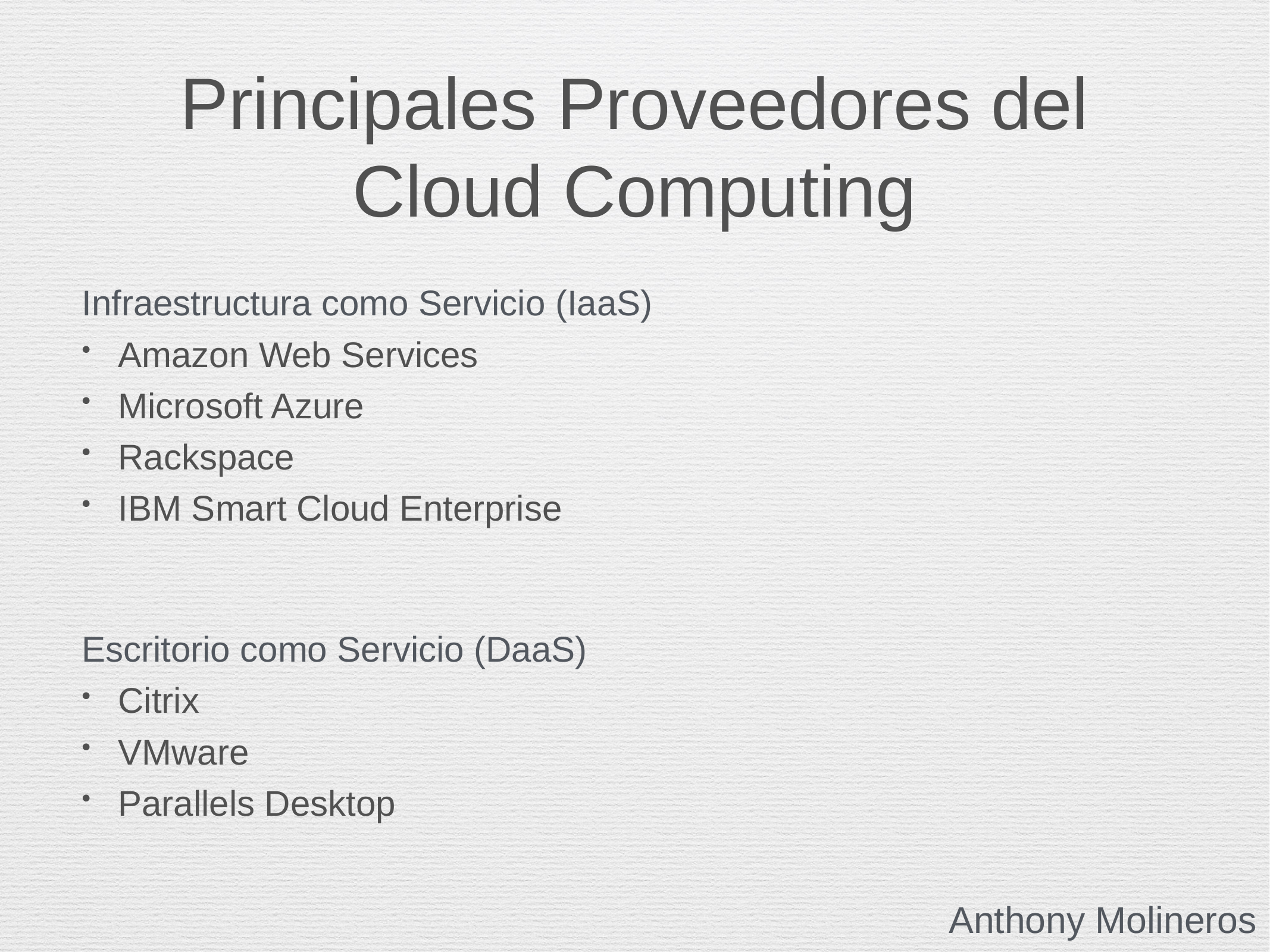

# Principales Proveedores del Cloud Computing
Infraestructura como Servicio (IaaS)
Amazon Web Services
Microsoft Azure
Rackspace
IBM Smart Cloud Enterprise

Escritorio como Servicio (DaaS)
Citrix
VMware
Parallels Desktop
Anthony Molineros